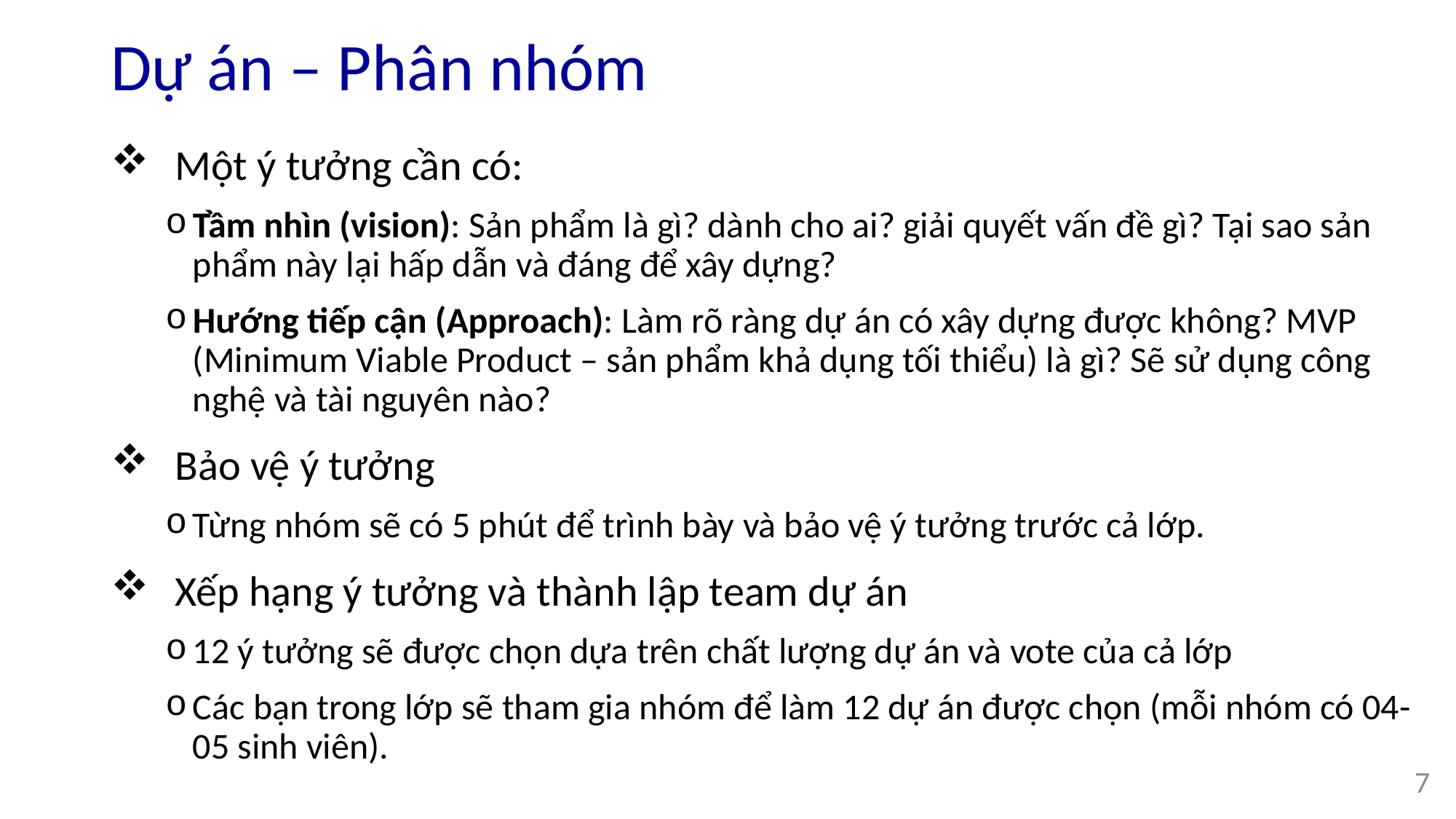

# Dự án – Phân nhóm
Một ý tưởng cần có:
Tầm nhìn (vision): Sản phẩm là gì? dành cho ai? giải quyết vấn đề gì? Tại sao sản phẩm này lại hấp dẫn và đáng để xây dựng?
Hướng tiếp cận (Approach): Làm rõ ràng dự án có xây dựng được không? MVP (Minimum Viable Product – sản phẩm khả dụng tối thiểu) là gì? Sẽ sử dụng công nghệ và tài nguyên nào?
Bảo vệ ý tưởng
Từng nhóm sẽ có 5 phút để trình bày và bảo vệ ý tưởng trước cả lớp.
Xếp hạng ý tưởng và thành lập team dự án
12 ý tưởng sẽ được chọn dựa trên chất lượng dự án và vote của cả lớp
Các bạn trong lớp sẽ tham gia nhóm để làm 12 dự án được chọn (mỗi nhóm có 04-05 sinh viên).

7